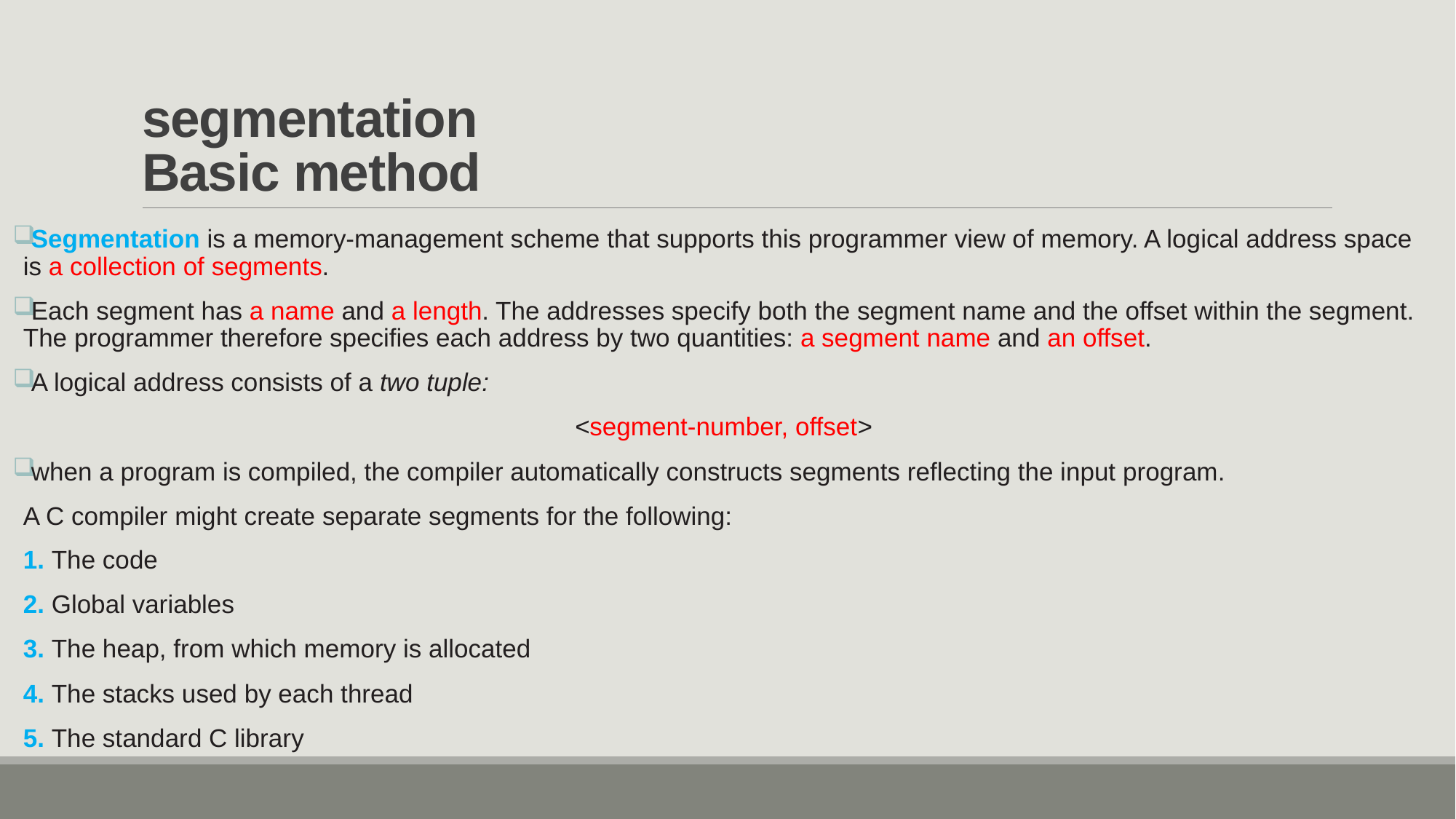

# segmentation Basic method
Segmentation is a memory-management scheme that supports this programmer view of memory. A logical address space is a collection of segments.
Each segment has a name and a length. The addresses specify both the segment name and the offset within the segment. The programmer therefore specifies each address by two quantities: a segment name and an offset.
A logical address consists of a two tuple:
<segment-number, offset>
when a program is compiled, the compiler automatically constructs segments reflecting the input program.
A C compiler might create separate segments for the following:
1. The code
2. Global variables
3. The heap, from which memory is allocated
4. The stacks used by each thread
5. The standard C library